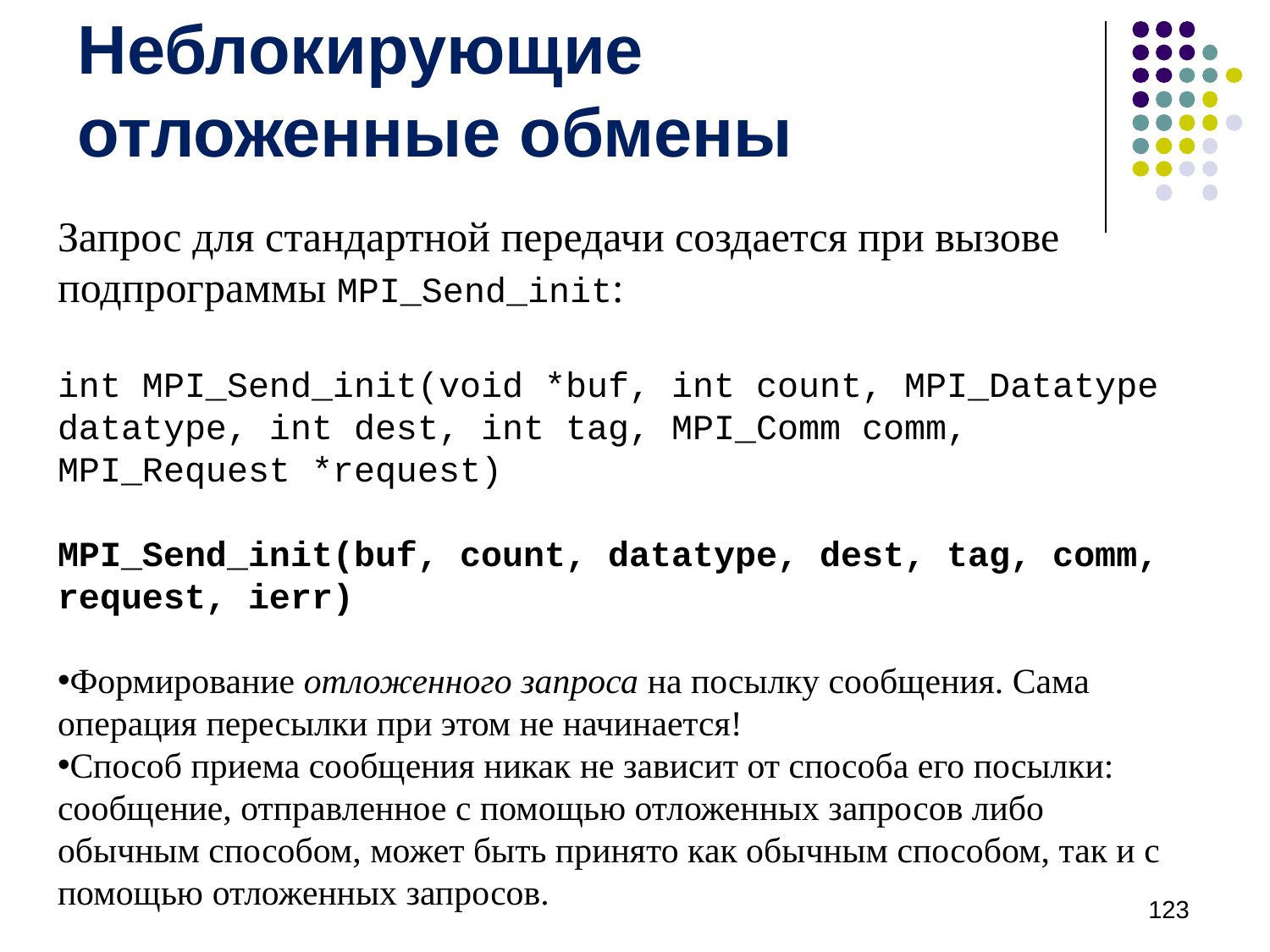

# Неблокирующие отложенные обмены
Запрос для стандартной передачи создается при вызове подпрограммы MPI_Send_init:

int MPI_Send_init(void *buf, int count, MPI_Datatype datatype, int dest, int tag, MPI_Comm comm, MPI_Request *request)

MPI_Send_init(buf, count, datatype, dest, tag, comm, request, ierr)

Формирование отложенного запроса на посылку сообщения. Сама операция пересылки при этом не начинается!
Способ приема сообщения никак не зависит от способа его посылки: сообщение, отправленное с помощью отложенных запросов либо обычным способом, может быть принято как обычным способом, так и с помощью отложенных запросов.
123
2008